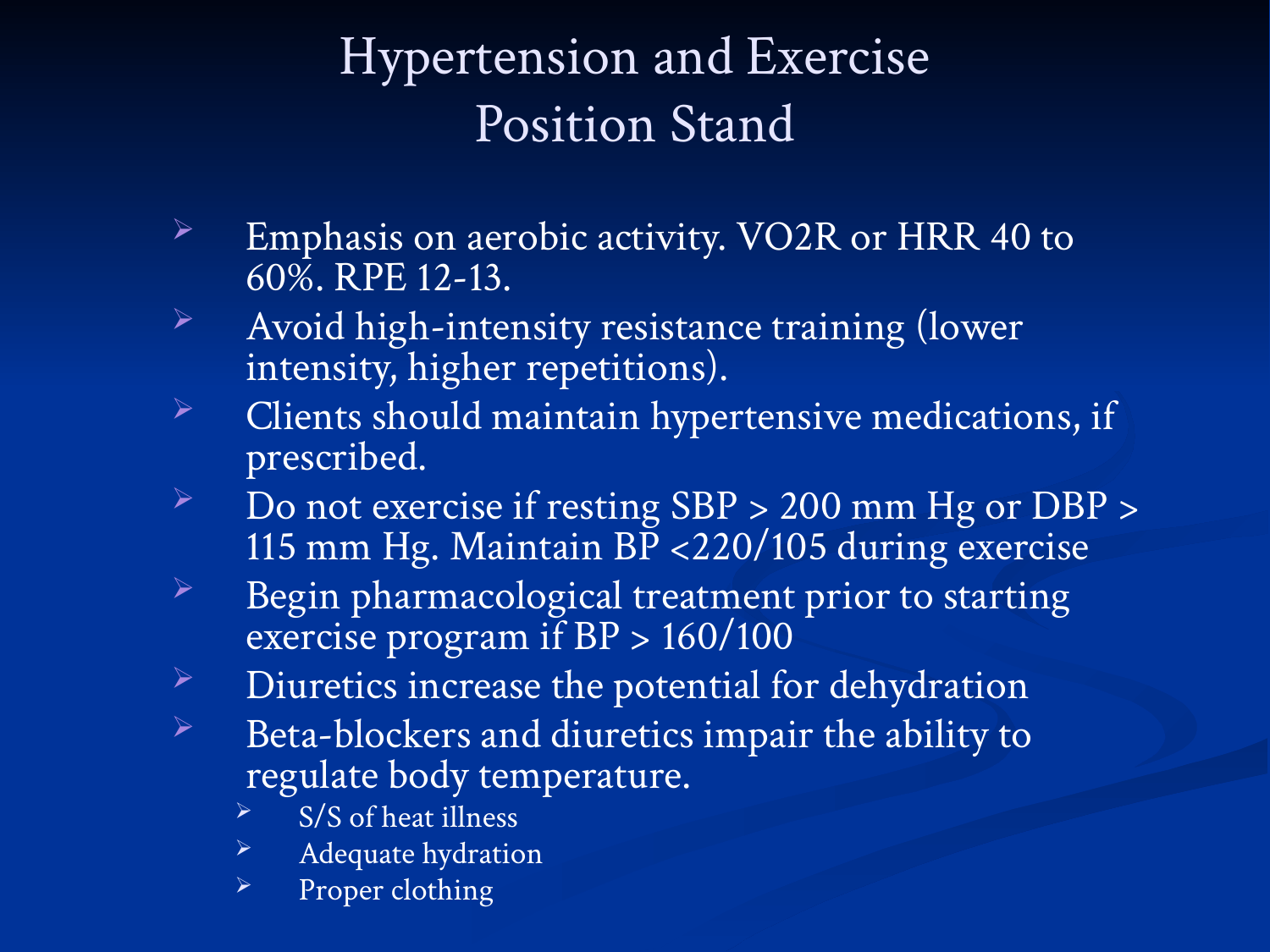

# Hypertension and Exercise Position Stand

Emphasis on aerobic activity. VO2R or HRR 40 to 60%. RPE 12-13.
Avoid high-intensity resistance training (lower intensity, higher repetitions).
Clients should maintain hypertensive medications, if prescribed.
Do not exercise if resting SBP > 200 mm Hg or DBP > 115 mm Hg. Maintain BP <220/105 during exercise
Begin pharmacological treatment prior to starting exercise program if BP > 160/100
Diuretics increase the potential for dehydration
Beta-blockers and diuretics impair the ability to regulate body temperature.
S/S of heat illness
Adequate hydration
Proper clothing